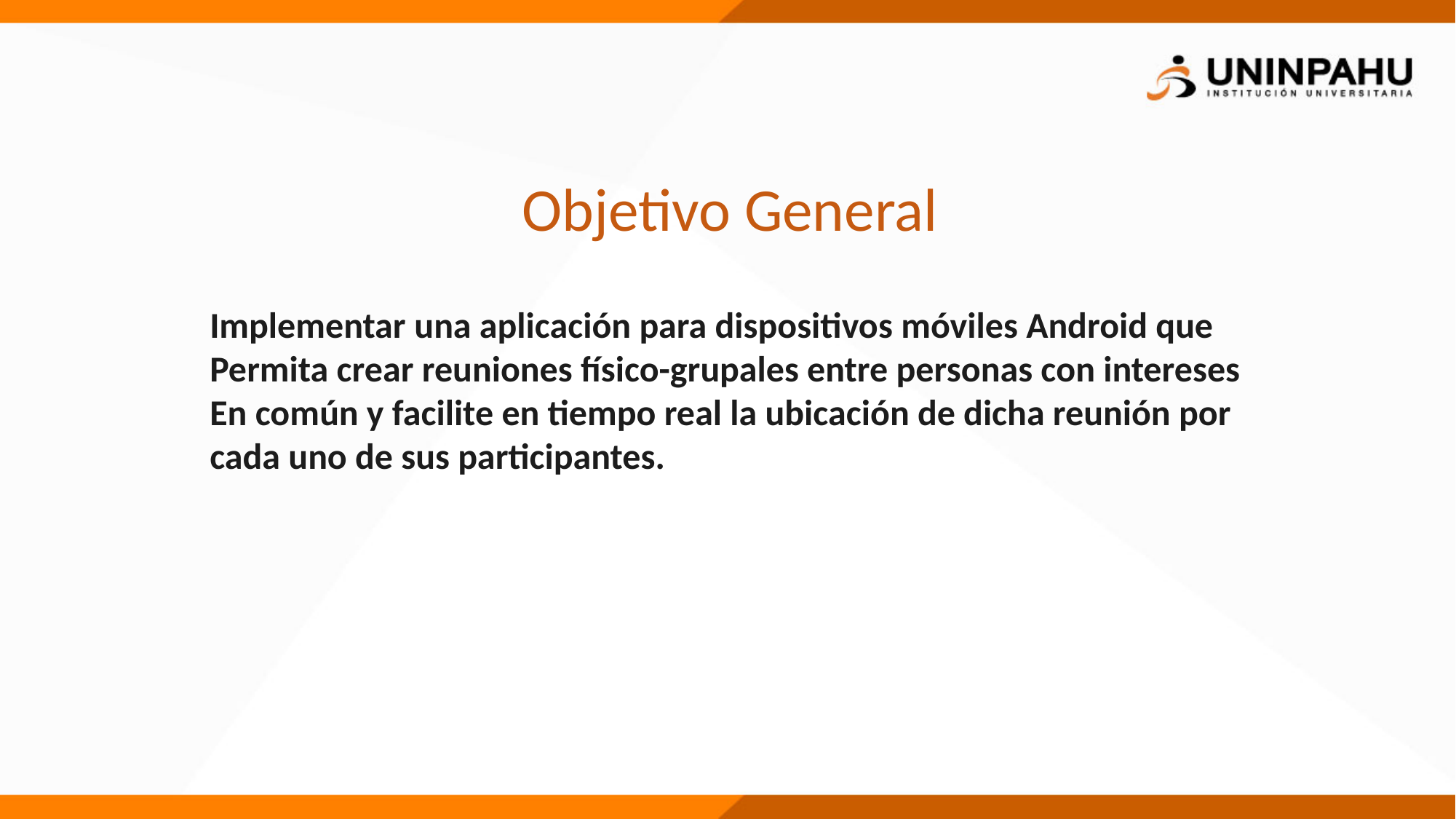

Objetivo General
Implementar una aplicación para dispositivos móviles Android que
Permita crear reuniones físico-grupales entre personas con intereses
En común y facilite en tiempo real la ubicación de dicha reunión por
cada uno de sus participantes.